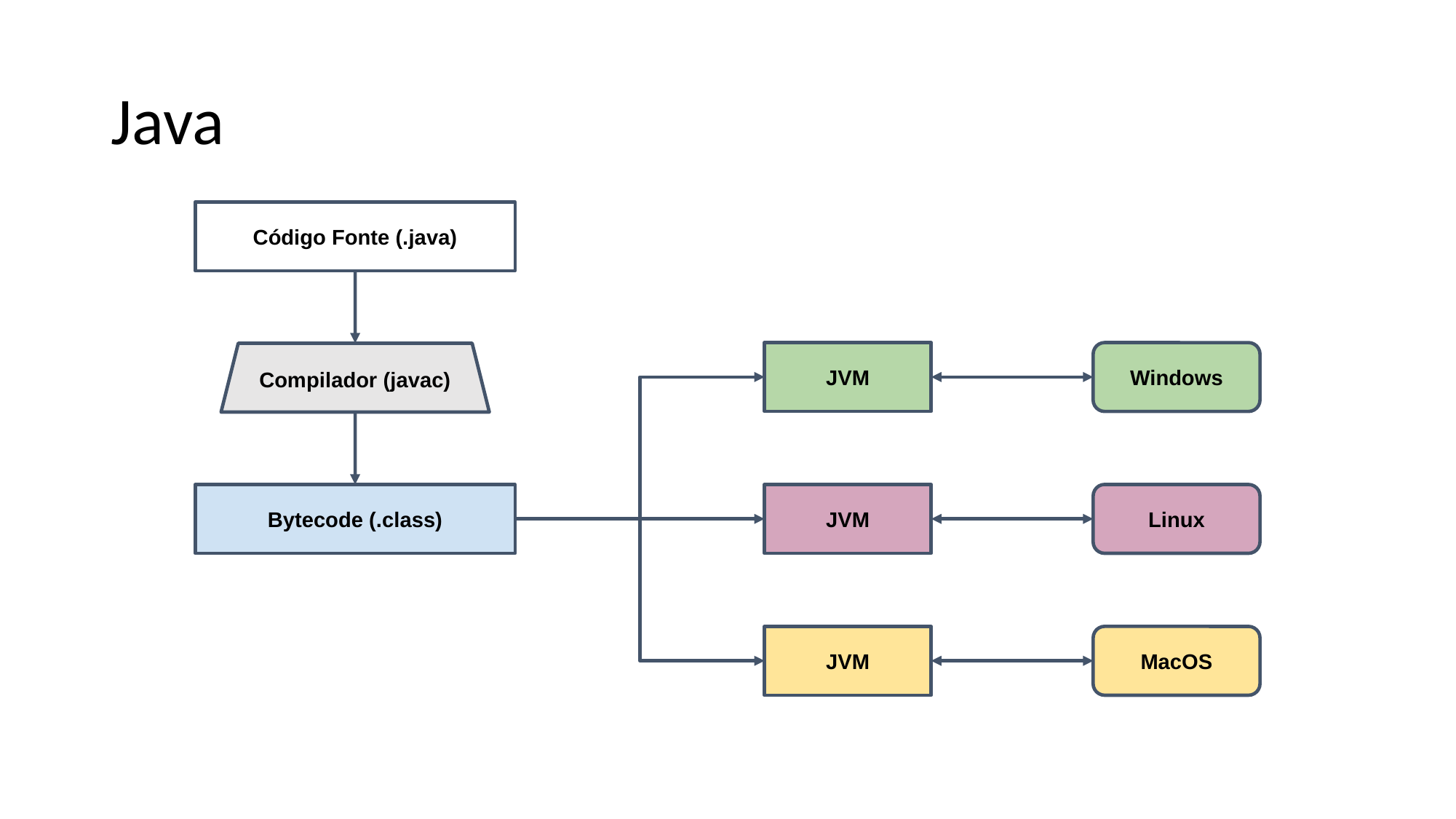

# Java
Código Fonte (.java)
JVM
Windows
Compilador (javac)
Bytecode (.class)
JVM
Linux
JVM
MacOS